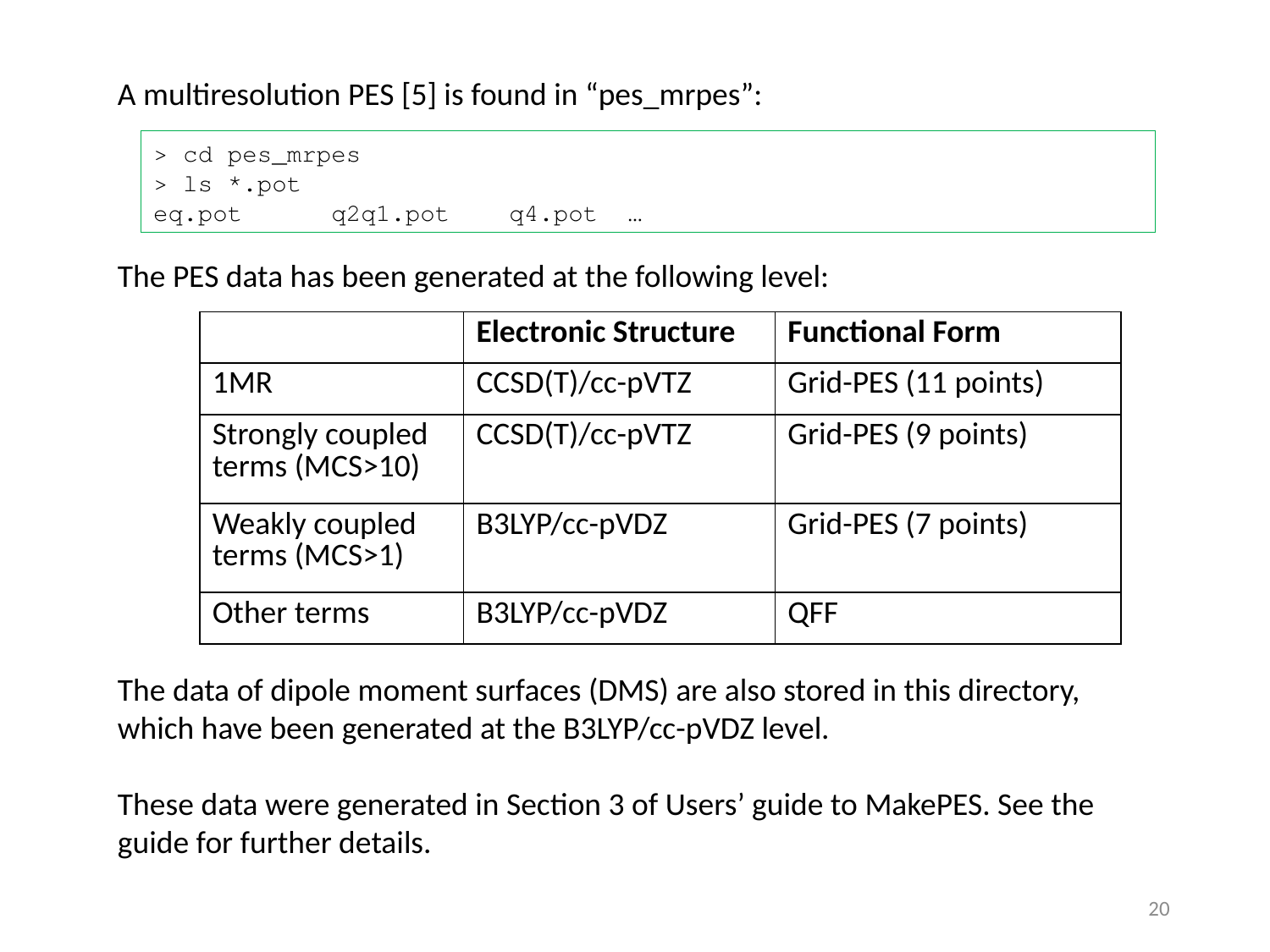

A multiresolution PES [5] is found in “pes_mrpes”:
> cd pes_mrpes
> ls *.pot
eq.pot      q2q1.pot    q4.pot  …
The PES data has been generated at the following level:
|  | Electronic Structure | Functional Form |
| --- | --- | --- |
| 1MR | CCSD(T)/cc-pVTZ | Grid-PES (11 points) |
| Strongly coupled terms (MCS>10) | CCSD(T)/cc-pVTZ | Grid-PES (9 points) |
| Weakly coupled terms (MCS>1) | B3LYP/cc-pVDZ | Grid-PES (7 points) |
| Other terms | B3LYP/cc-pVDZ | QFF |
The data of dipole moment surfaces (DMS) are also stored in this directory, which have been generated at the B3LYP/cc-pVDZ level.

These data were generated in Section 3 of Users’ guide to MakePES. See the guide for further details.
20